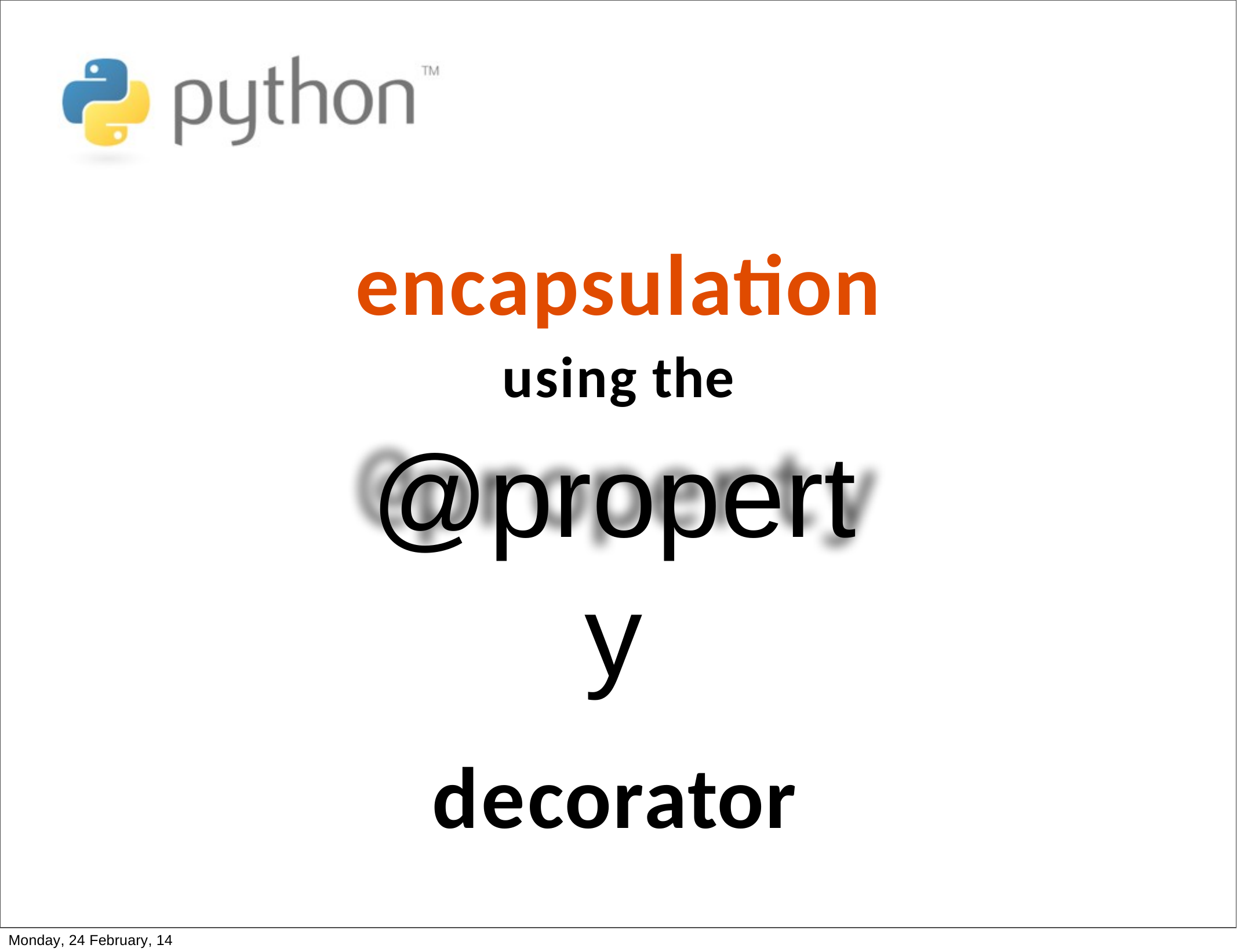

encapsulation
using the
@property
decorator

Monday, 24 February, 14